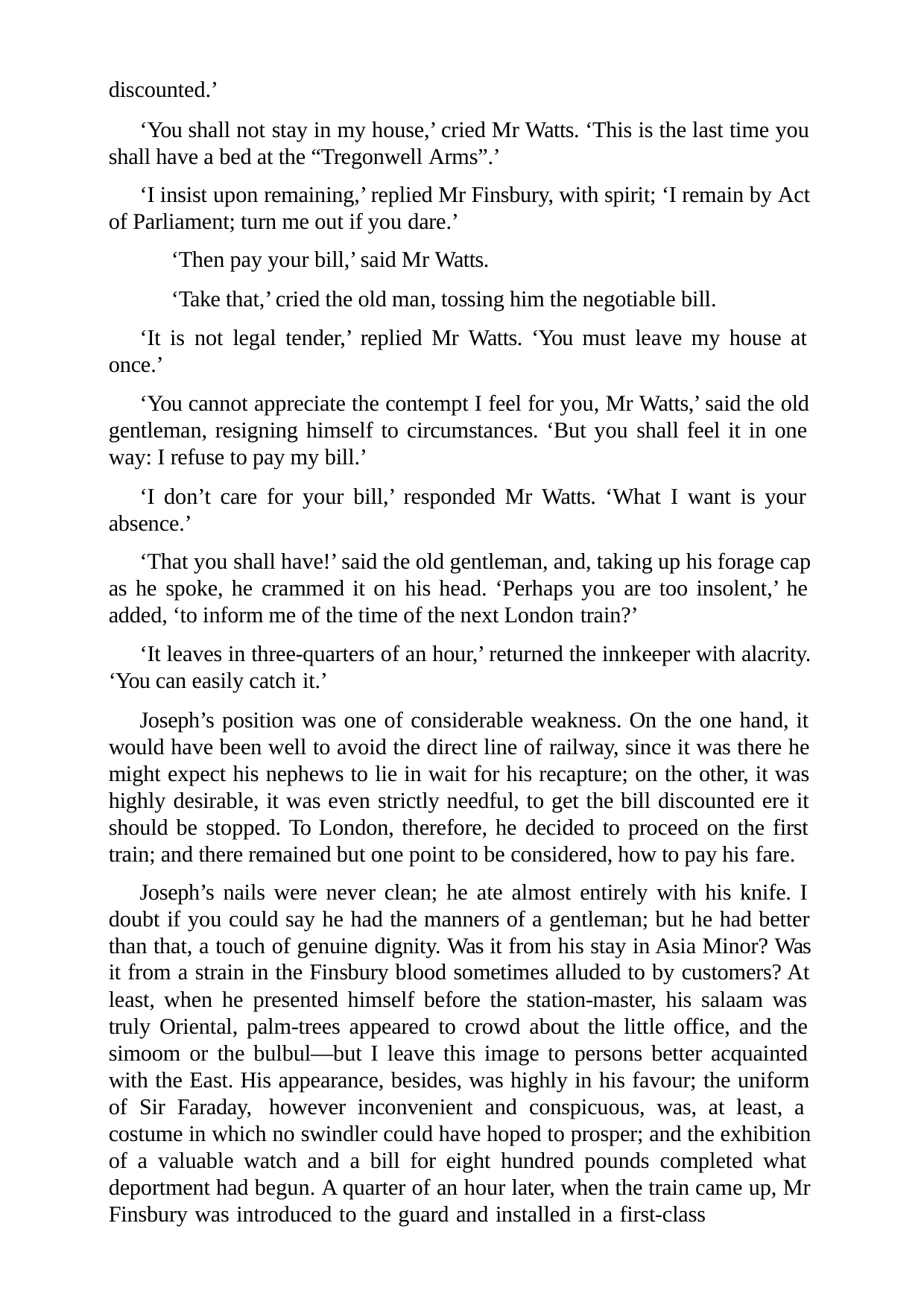

discounted.’
‘You shall not stay in my house,’ cried Mr Watts. ‘This is the last time you  shall have a bed at the “Tregonwell Arms”.’
‘I insist upon remaining,’ replied Mr Finsbury, with spirit; ‘I remain by Act  of Parliament; turn me out if you dare.’
‘Then pay your bill,’ said Mr Watts.
‘Take that,’ cried the old man, tossing him the negotiable bill.
‘It is not legal tender,’ replied Mr Watts. ‘You must leave my house at  once.’
‘You cannot appreciate the contempt I feel for you, Mr Watts,’ said the old  gentleman, resigning himself to circumstances. ‘But you shall feel it in one  way: I refuse to pay my bill.’
‘I don’t care for your bill,’ responded Mr Watts. ‘What I want is your  absence.’
‘That you shall have!’ said the old gentleman, and, taking up his forage cap  as he spoke, he crammed it on his head. ‘Perhaps you are too insolent,’ he  added, ‘to inform me of the time of the next London train?’
‘It leaves in three-quarters of an hour,’ returned the innkeeper with alacrity.  ‘You can easily catch it.’
Joseph’s position was one of considerable weakness. On the one hand, it  would have been well to avoid the direct line of railway, since it was there he  might expect his nephews to lie in wait for his recapture; on the other, it was  highly desirable, it was even strictly needful, to get the bill discounted ere it  should be stopped. To London, therefore, he decided to proceed on the first  train; and there remained but one point to be considered, how to pay his fare.
Joseph’s nails were never clean; he ate almost entirely with his knife. I  doubt if you could say he had the manners of a gentleman; but he had better  than that, a touch of genuine dignity. Was it from his stay in Asia Minor? Was  it from a strain in the Finsbury blood sometimes alluded to by customers? At  least, when he presented himself before the station-master, his salaam was  truly Oriental, palm-trees appeared to crowd about the little office, and the  simoom or the bulbul—but I leave this image to persons better acquainted  with the East. His appearance, besides, was highly in his favour; the uniform  of Sir Faraday, however inconvenient and conspicuous, was, at least, a  costume in which no swindler could have hoped to prosper; and the exhibition  of a valuable watch and a bill for eight hundred pounds completed what  deportment had begun. A quarter of an hour later, when the train came up, Mr  Finsbury was introduced to the guard and installed in a first-class